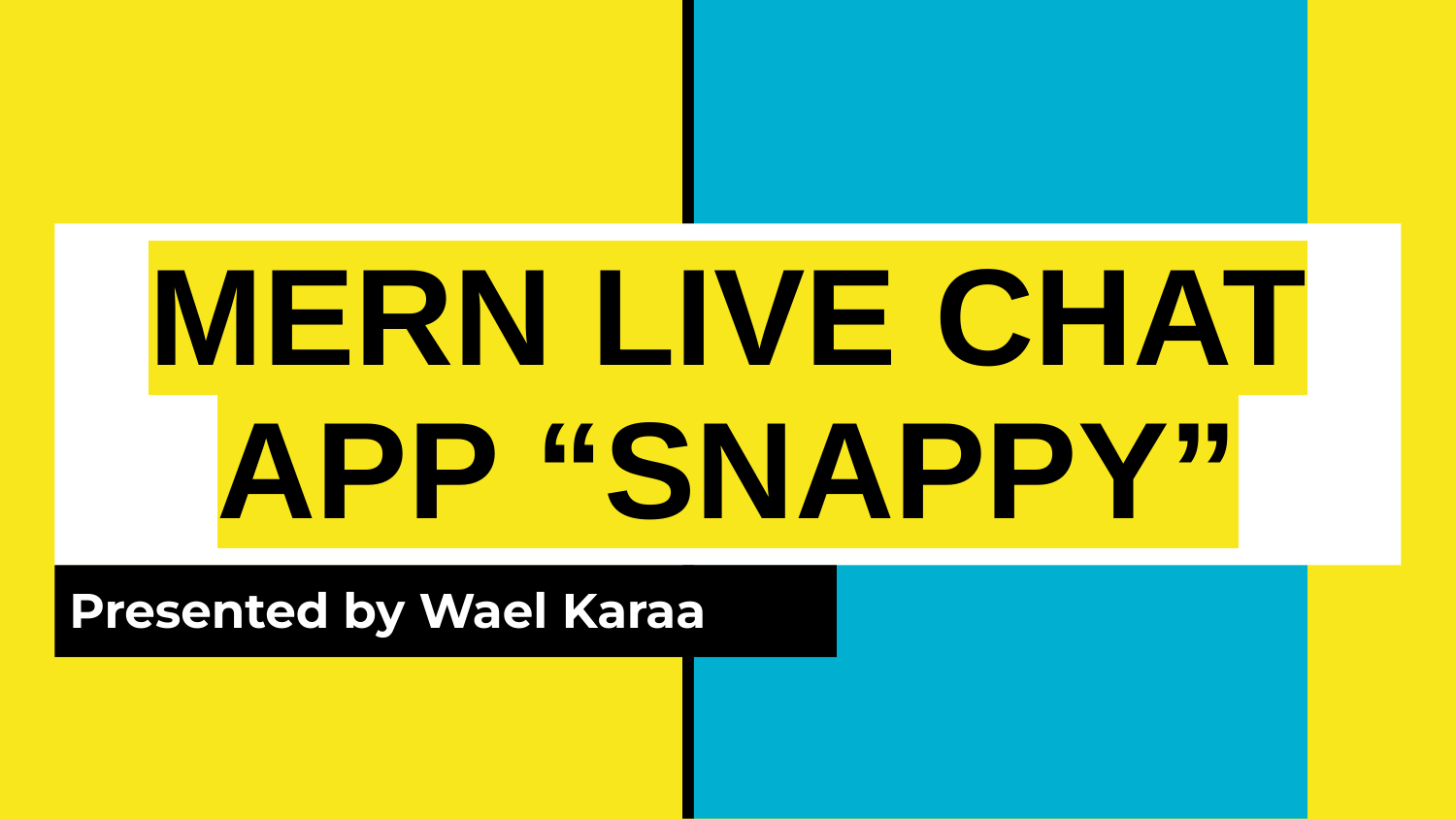

# MERN LIVE CHAT APP “SNAPPY”
Presented by Wael Karaa